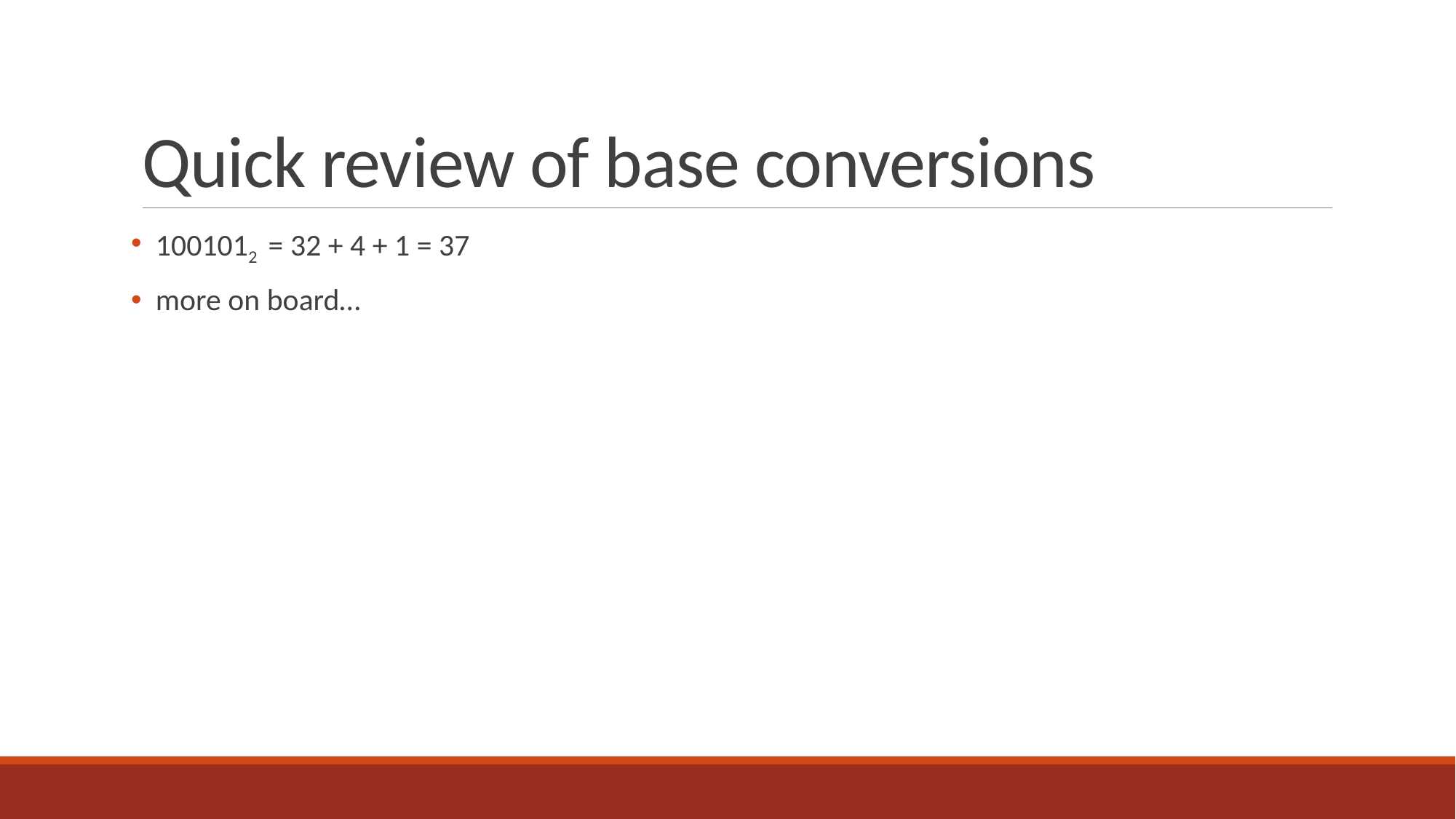

# Quick review of base conversions
  1001012  = 32 + 4 + 1 = 37
  more on board…